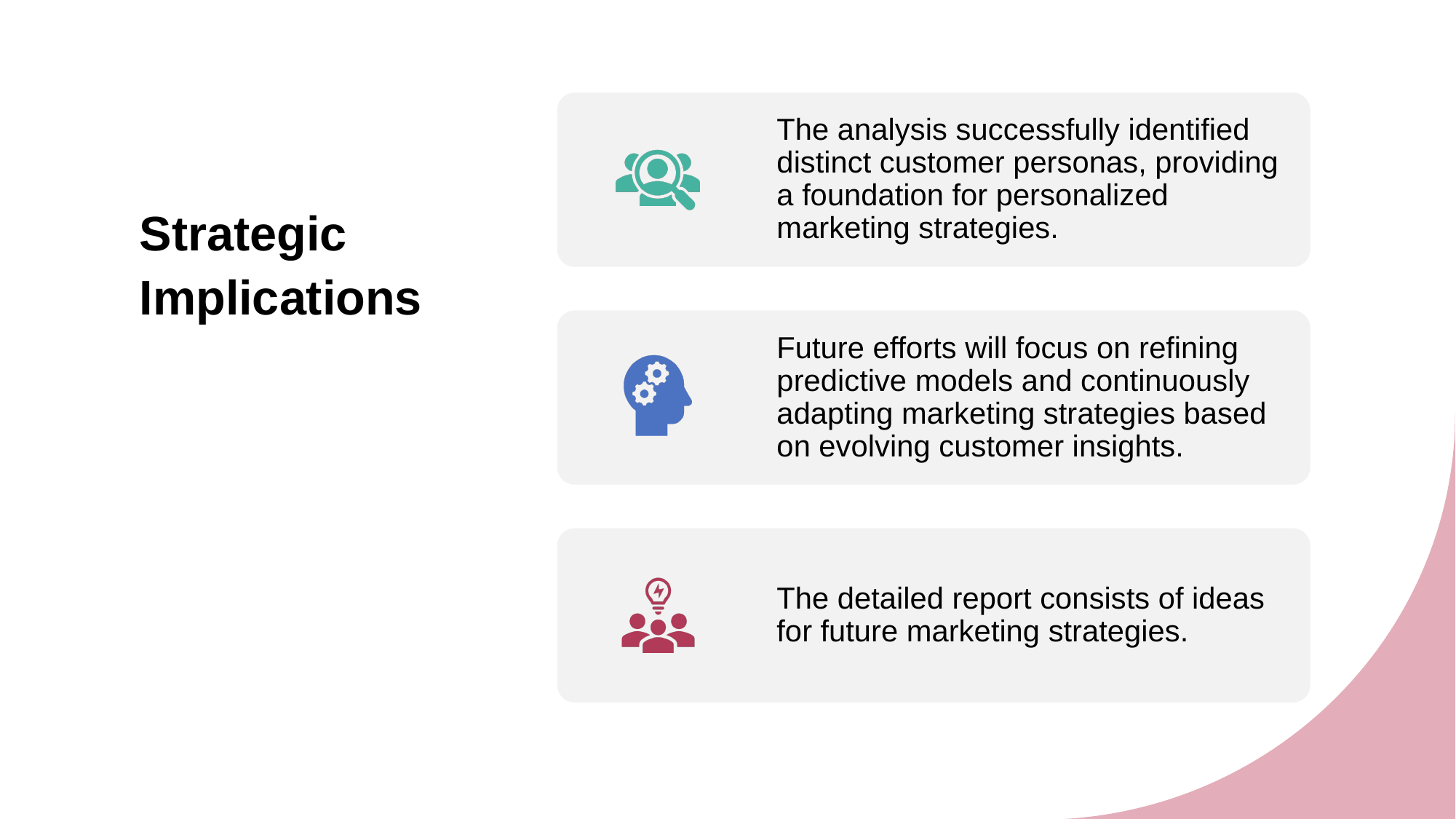

The analysis successfully identified distinct customer personas, providing a foundation for personalized marketing strategies.
Future efforts will focus on refining predictive models and continuously adapting marketing strategies based on evolving customer insights.
The detailed report consists of ideas for future marketing strategies.
# Strategic Implications